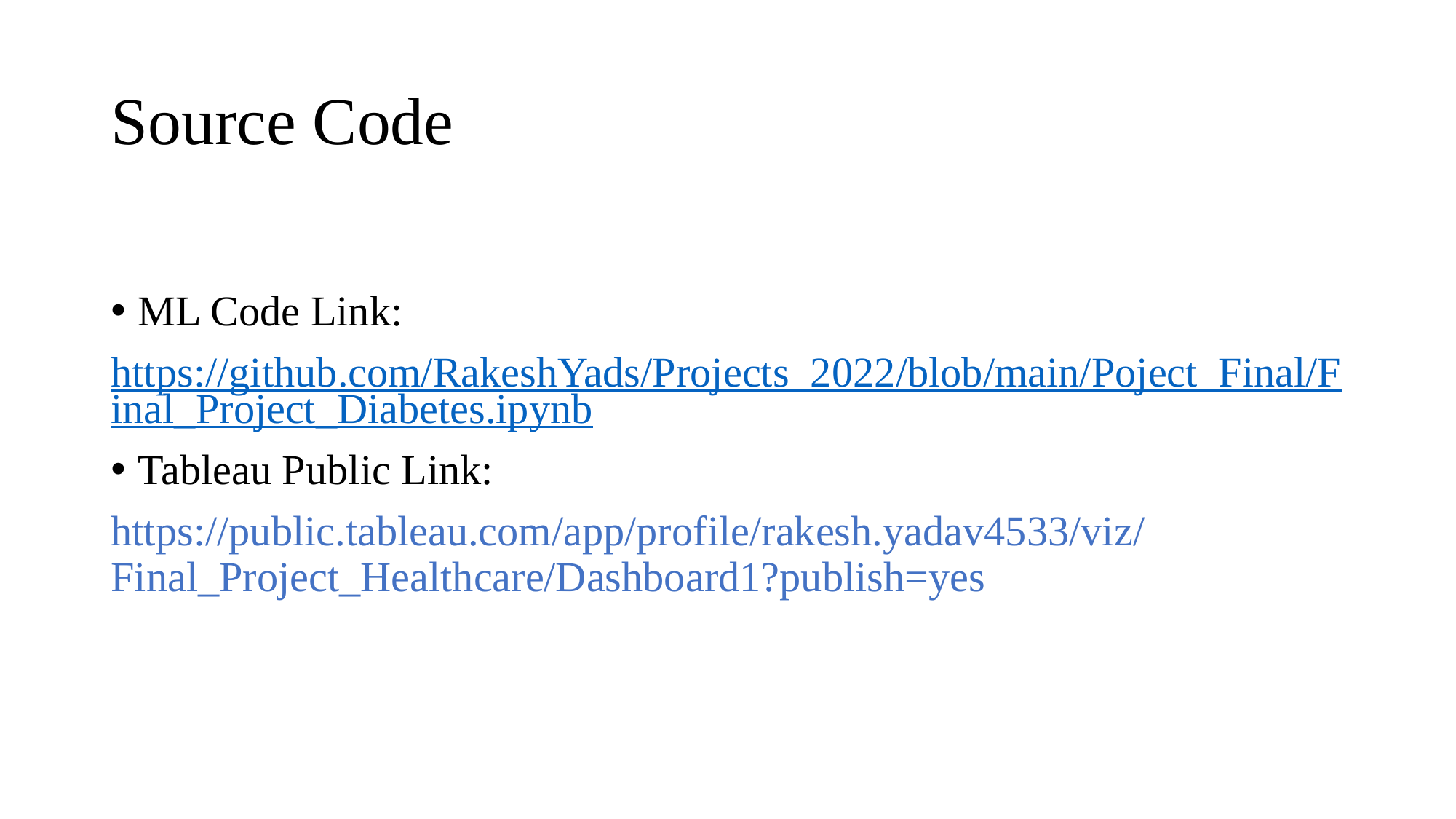

# Source Code

ML Code Link:
https://github.com/RakeshYads/Projects_2022/blob/main/Poject_Final/Final_Project_Diabetes.ipynb
Tableau Public Link:
https://public.tableau.com/app/profile/rakesh.yadav4533/viz/Final_Project_Healthcare/Dashboard1?publish=yes